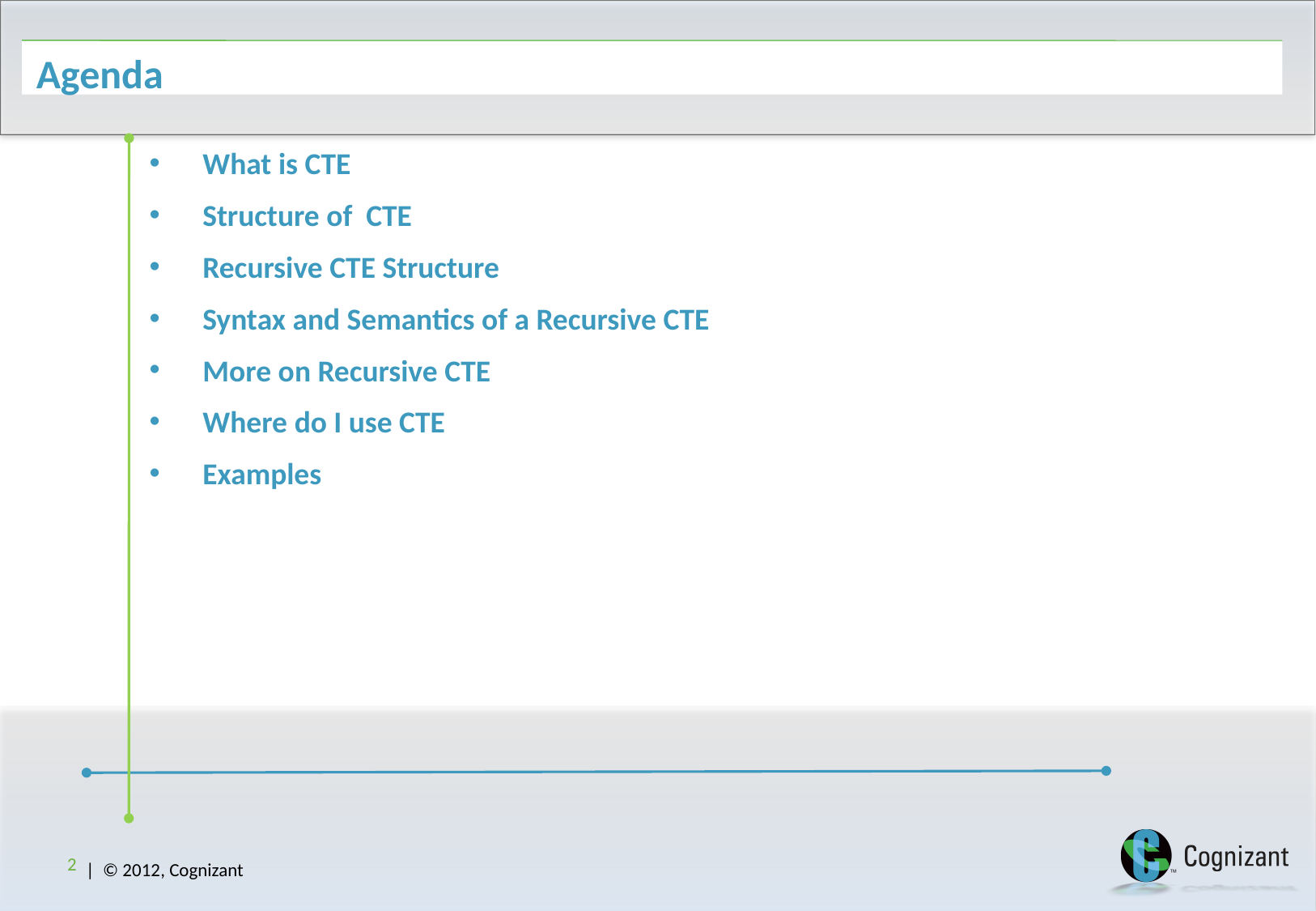

# Agenda
What is CTE
Structure of  CTE
Recursive CTE Structure
Syntax and Semantics of a Recursive CTE
More on Recursive CTE
Where do I use CTE
Examples

2